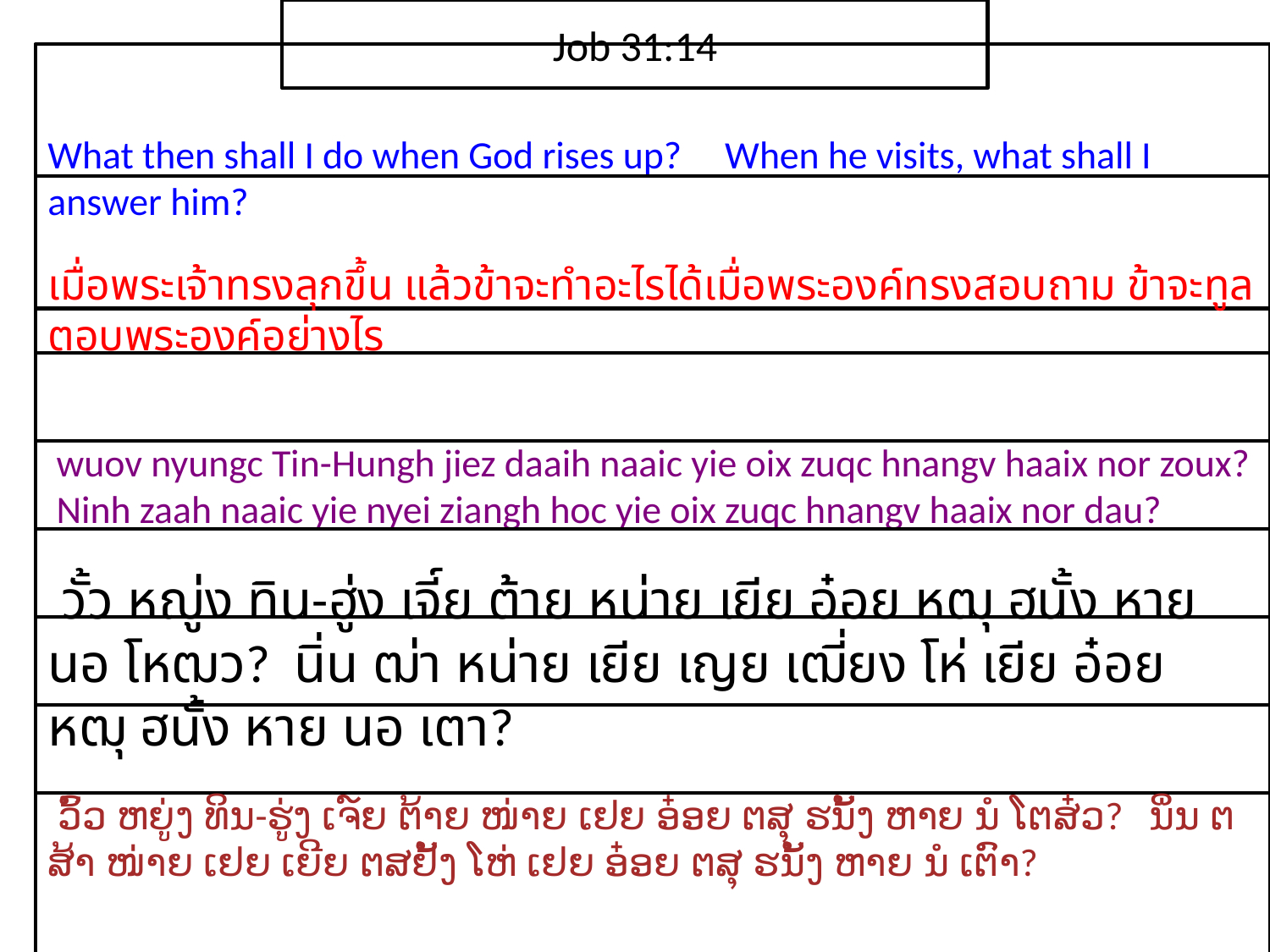

Job 31:14
What then shall I do when God rises up?     When he visits, what shall I answer him?
เมื่อ​พระ​เจ้า​ทรง​ลุก​ขึ้น แล้ว​ข้า​จะ​ทำ​อะไร​ได้เมื่อ​พระ​องค์​ทรง​สอบถาม ข้า​จะ​ทูล​ตอบ​พระ​องค์​อย่างไร
 wuov nyungc Tin-Hungh jiez daaih naaic yie oix zuqc hnangv haaix nor zoux?  Ninh zaah naaic yie nyei ziangh hoc yie oix zuqc hnangv haaix nor dau?
 วั้ว หญู่ง ทิน-ฮู่ง เจี์ย ต้าย หน่าย เยีย อ๋อย หฒุ ฮนั้ง หาย นอ โหฒว?  นิ่น ฒ่า หน่าย เยีย เญย เฒี่ยง โห่ เยีย อ๋อย หฒุ ฮนั้ง หาย นอ เตา?
 ວົ້ວ ຫຍູ່ງ ທິນ-ຮູ່ງ ເຈ໌ຍ ຕ້າຍ ໜ່າຍ ເຢຍ ອ໋ອຍ ຕສຸ ຮນັ້ງ ຫາຍ ນໍ ໂຕສ໋ວ?   ນິ່ນ ຕສ້າ ໜ່າຍ ເຢຍ ເຍີຍ ຕສຢັ້ງ ໂຫ່ ເຢຍ ອ໋ອຍ ຕສຸ ຮນັ້ງ ຫາຍ ນໍ ເຕົາ?